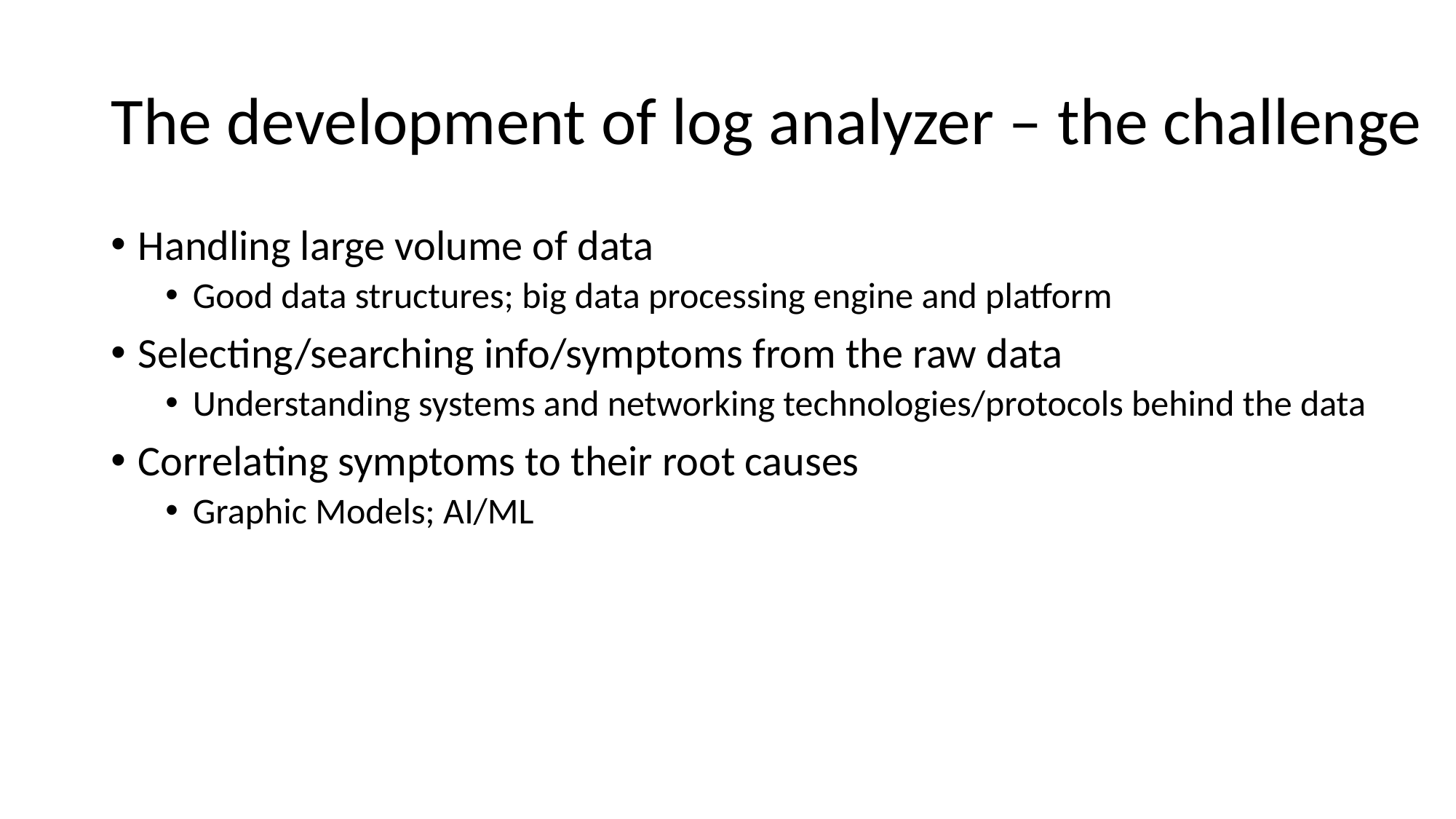

# The development of log analyzer – the challenge
Handling large volume of data
Good data structures; big data processing engine and platform
Selecting/searching info/symptoms from the raw data
Understanding systems and networking technologies/protocols behind the data
Correlating symptoms to their root causes
Graphic Models; AI/ML